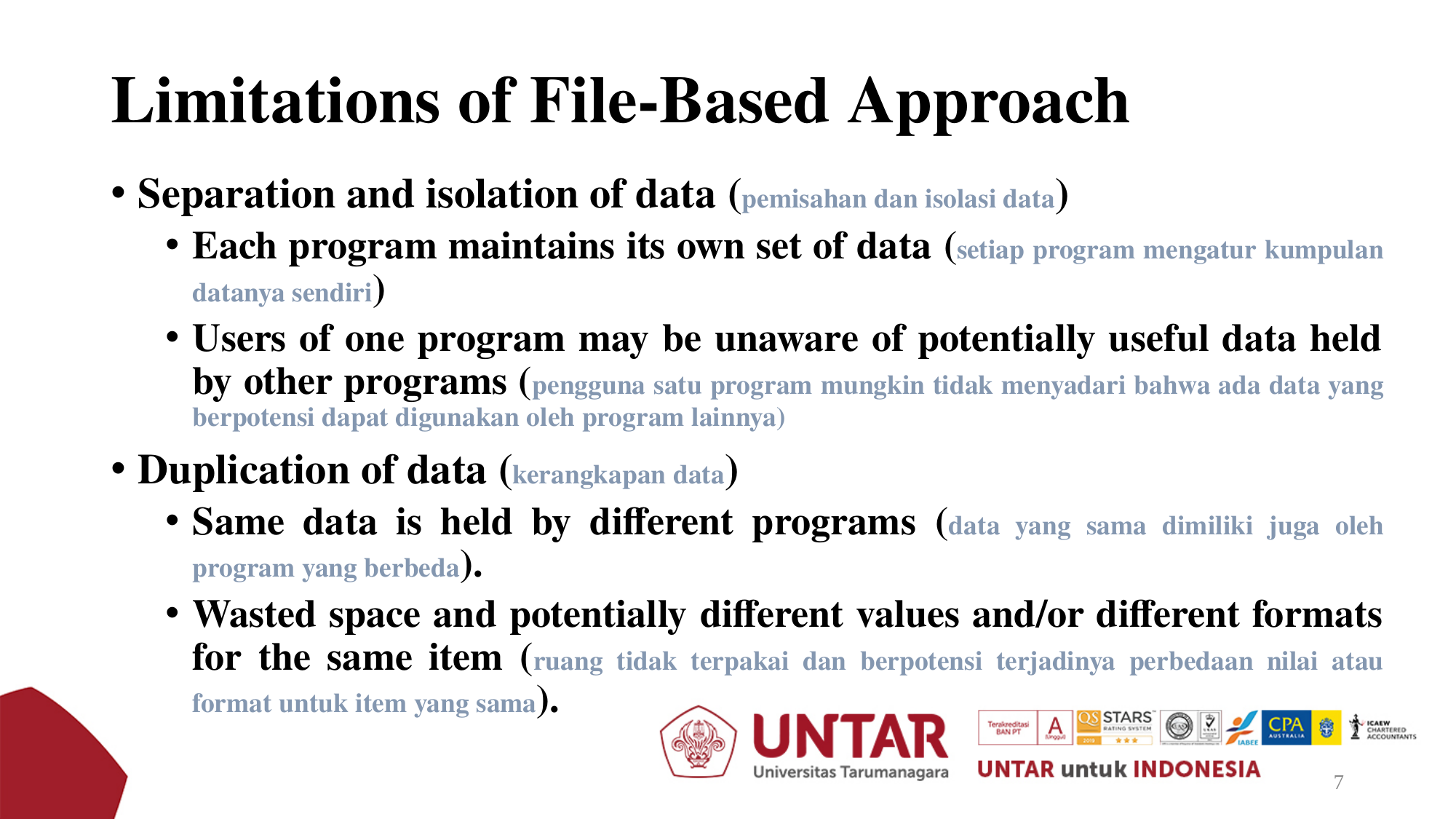

Limitations of File-Based Approach
Separation and isolation of data (pemisahan dan isolasi data)
Each program maintains its own set of data (setiap program mengatur kumpulan datanya sendiri)
Users of one program may be unaware of potentially useful data held by other programs (pengguna satu program mungkin tidak menyadari bahwa ada data yang berpotensi dapat digunakan oleh program lainnya)
Duplication of data (kerangkapan data)
Same data is held by different programs (data yang sama dimiliki juga oleh program yang berbeda).
Wasted space and potentially different values and/or different formats for the same item (ruang tidak terpakai dan berpotensi terjadinya perbedaan nilai atau format untuk item yang sama).
7